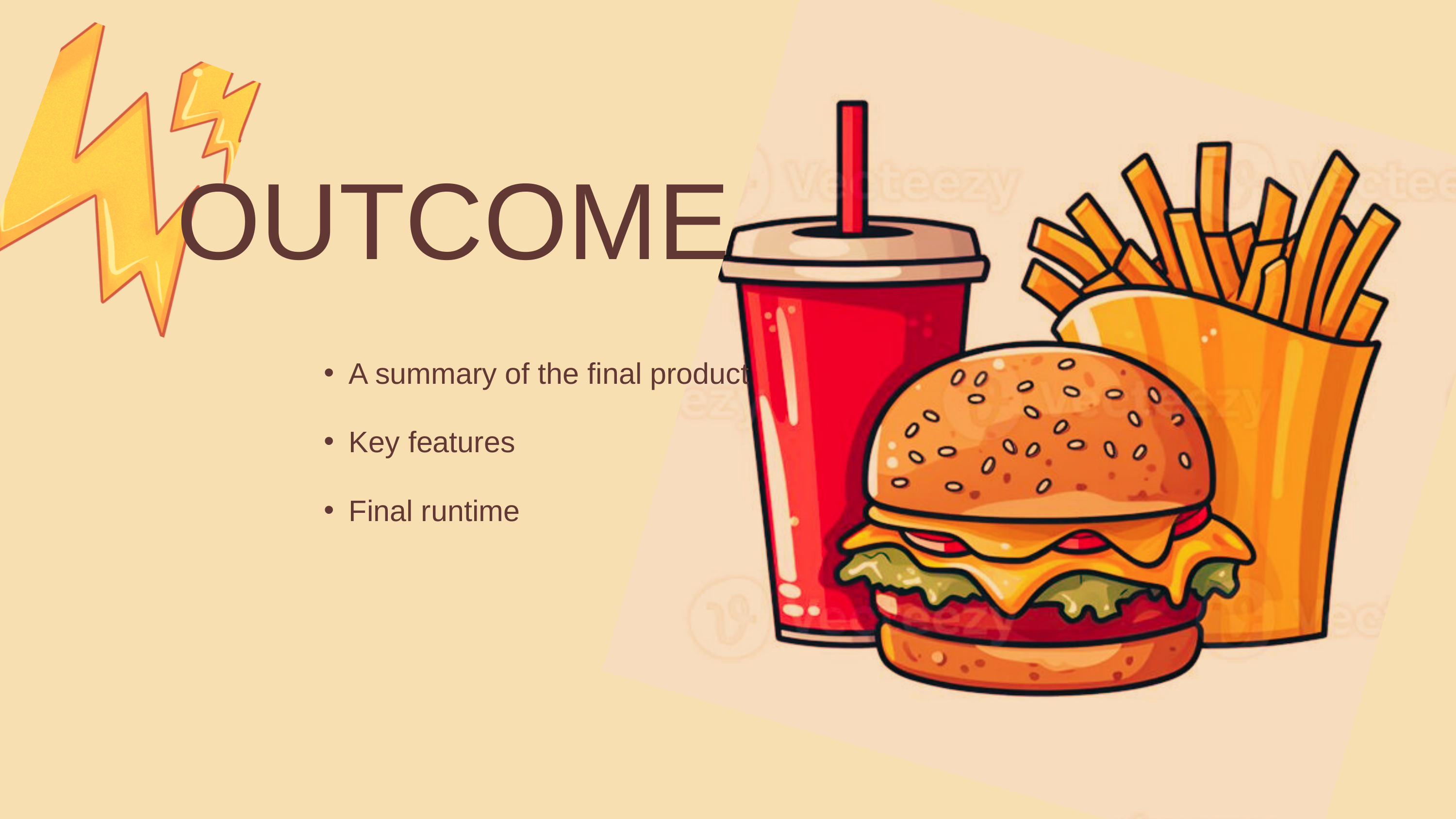

OUTCOME
A summary of the final product
Key features
Final runtime